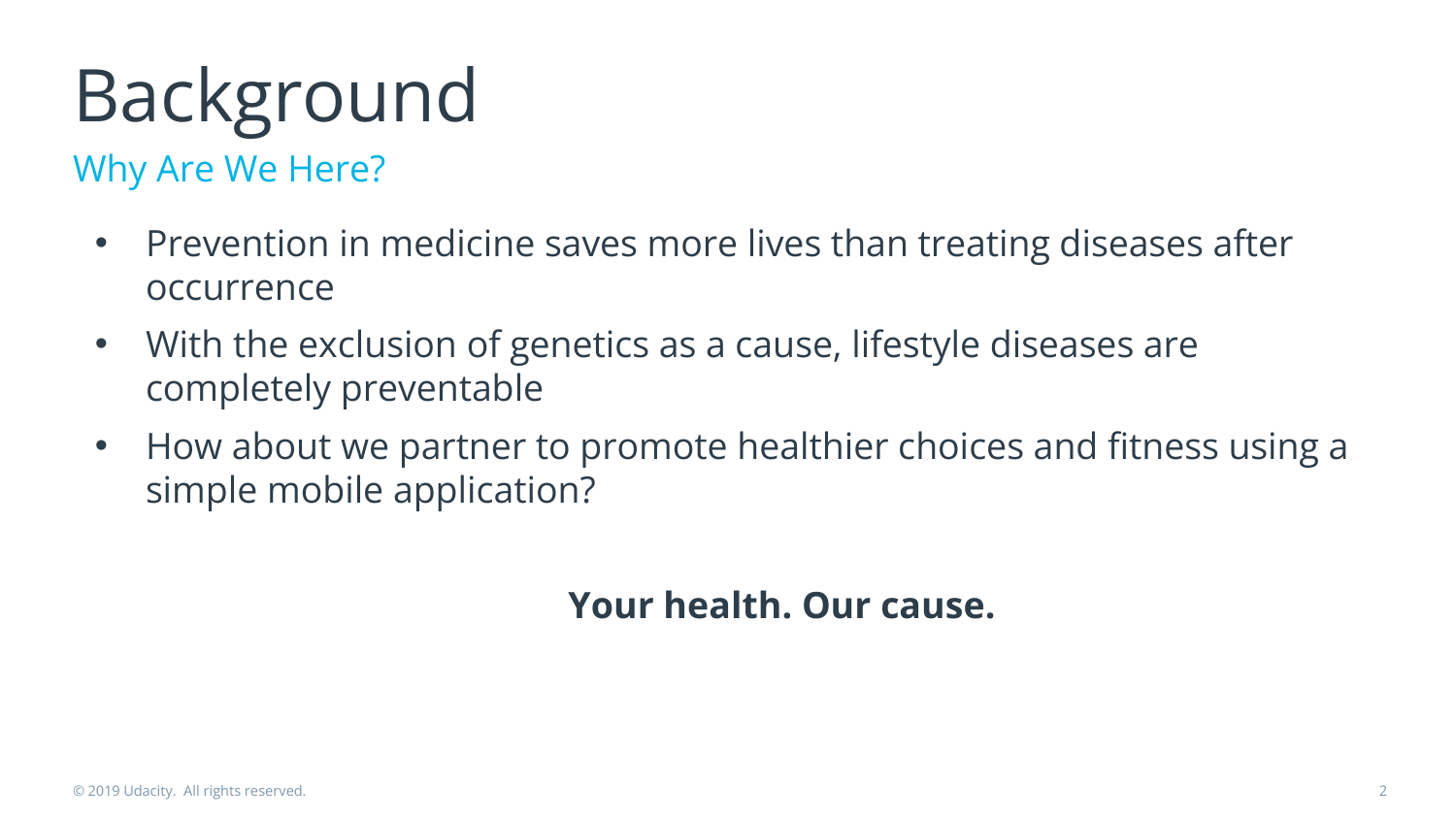

# Background
Why Are We Here?
Prevention in medicine saves more lives than treating diseases after occurrence
With the exclusion of genetics as a cause, lifestyle diseases are completely preventable
How about we partner to promote healthier choices and fitness using a simple mobile application?

                                                  Your health. Our cause.

© 2019 Udacity.  All rights reserved.
2